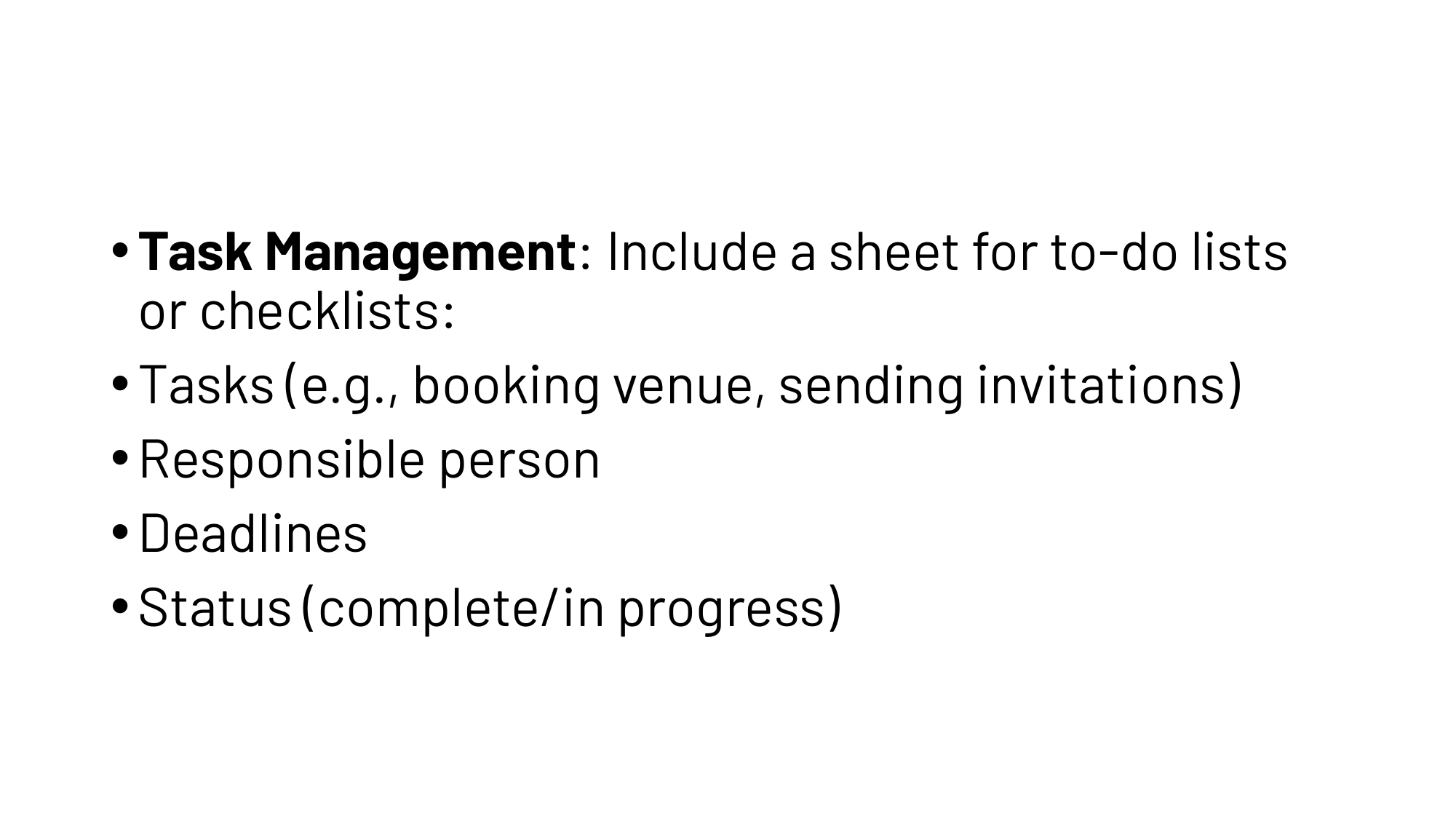

#
Task Management: Include a sheet for to-do lists or checklists:
Tasks (e.g., booking venue, sending invitations)
Responsible person
Deadlines
Status (complete/in progress)